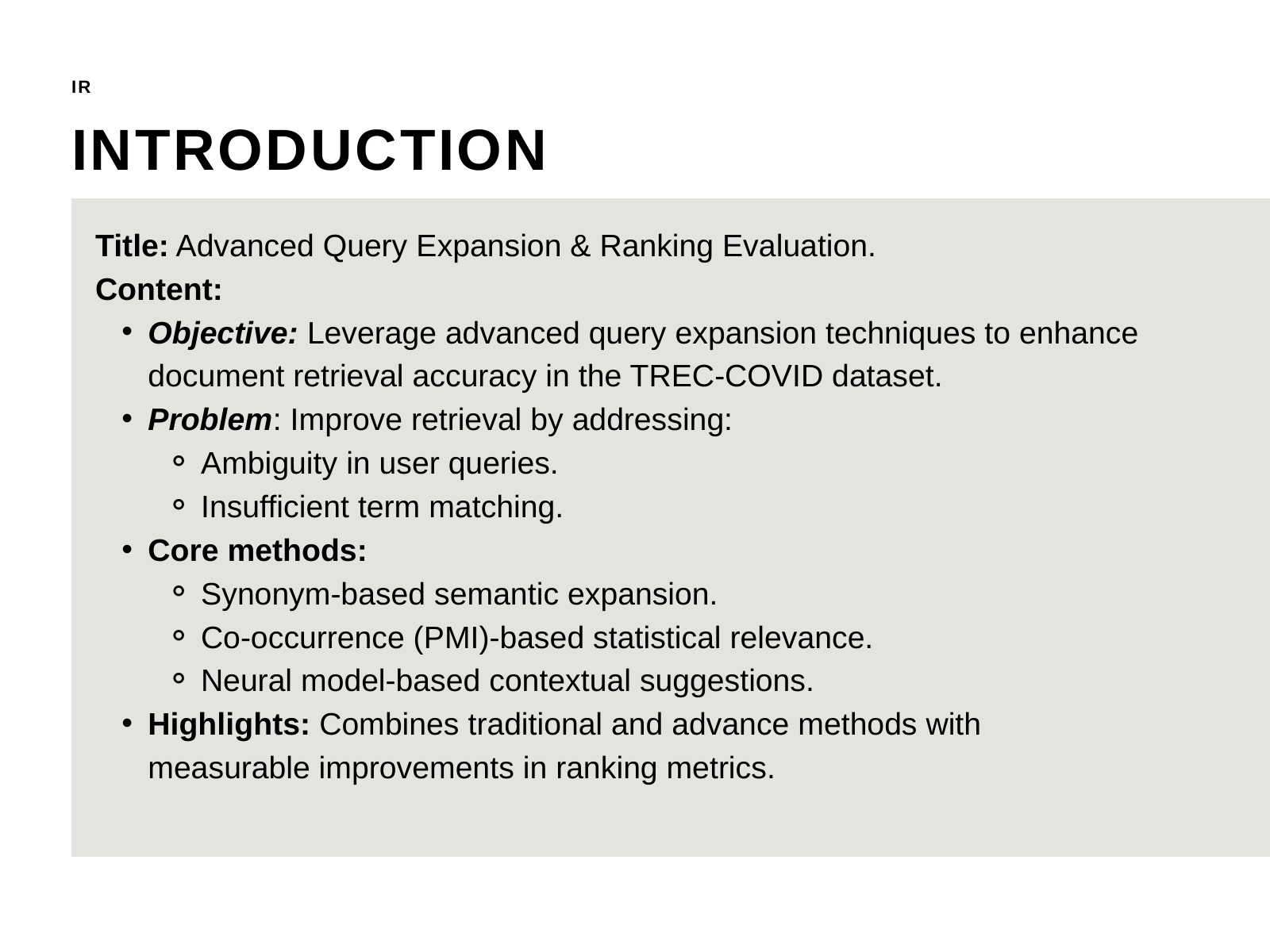

IR
INTRODUCTION

Title: Advanced Query Expansion & Ranking Evaluation.
Content:
Objective: Leverage advanced query expansion techniques to enhance document retrieval accuracy in the TREC-COVID dataset.
Problem: Improve retrieval by addressing:
Ambiguity in user queries.
Insufficient term matching.
Core methods:
Synonym-based semantic expansion.
Co-occurrence (PMI)-based statistical relevance.
Neural model-based contextual suggestions.
Highlights: Combines traditional and advance methods with measurable improvements in ranking metrics.